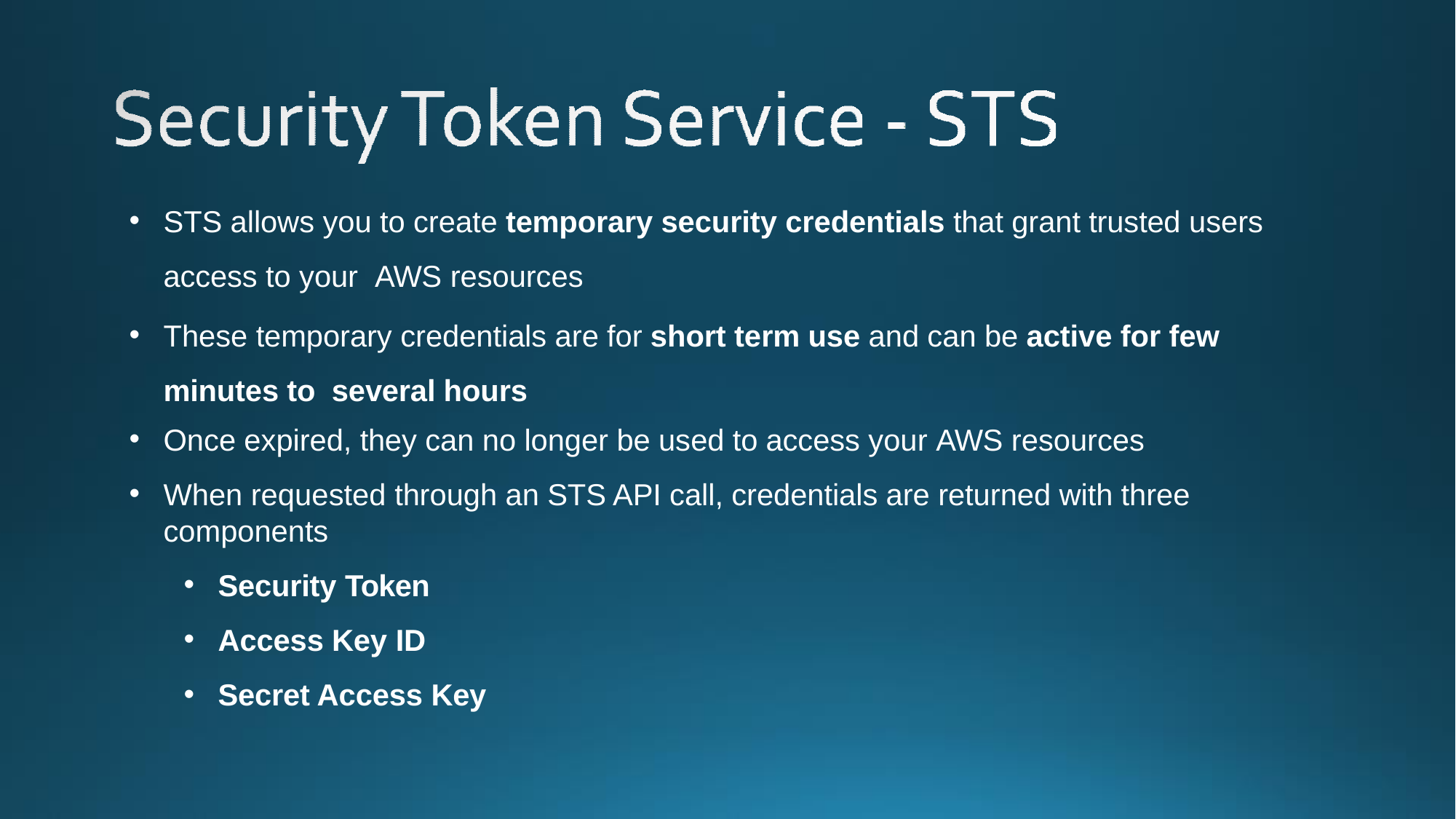

STS allows you to create temporary security credentials that grant trusted users access to your  AWS resources
These temporary credentials are for short term use and can be active for few minutes to  several hours
Once expired, they can no longer be used to access your AWS resources
When requested through an STS API call, credentials are returned with three components
Security Token
Access Key ID
Secret Access Key